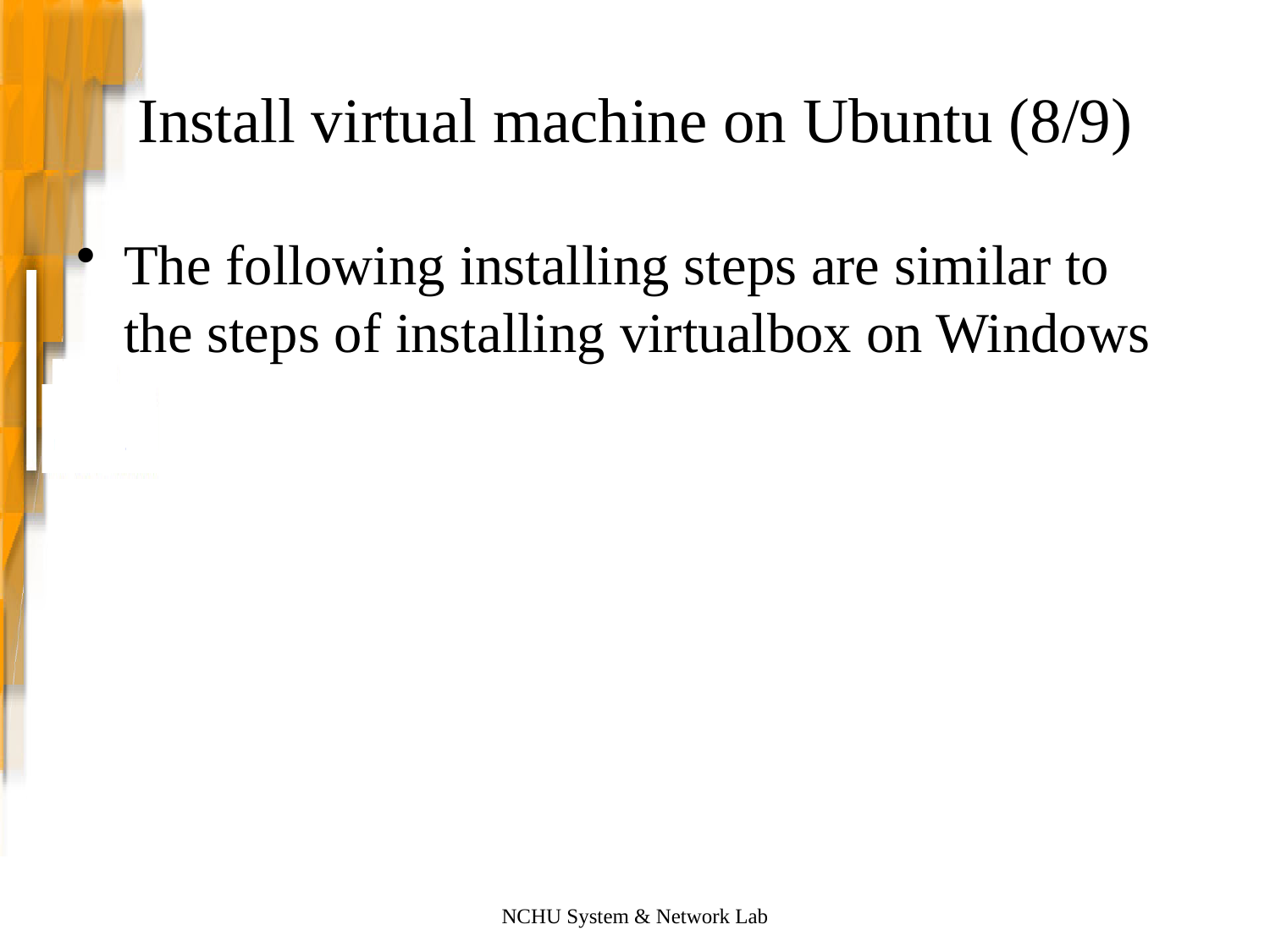

# Install virtual machine on Ubuntu (8/9)
The following installing steps are similar to the steps of installing virtualbox on Windows
NCHU System & Network Lab